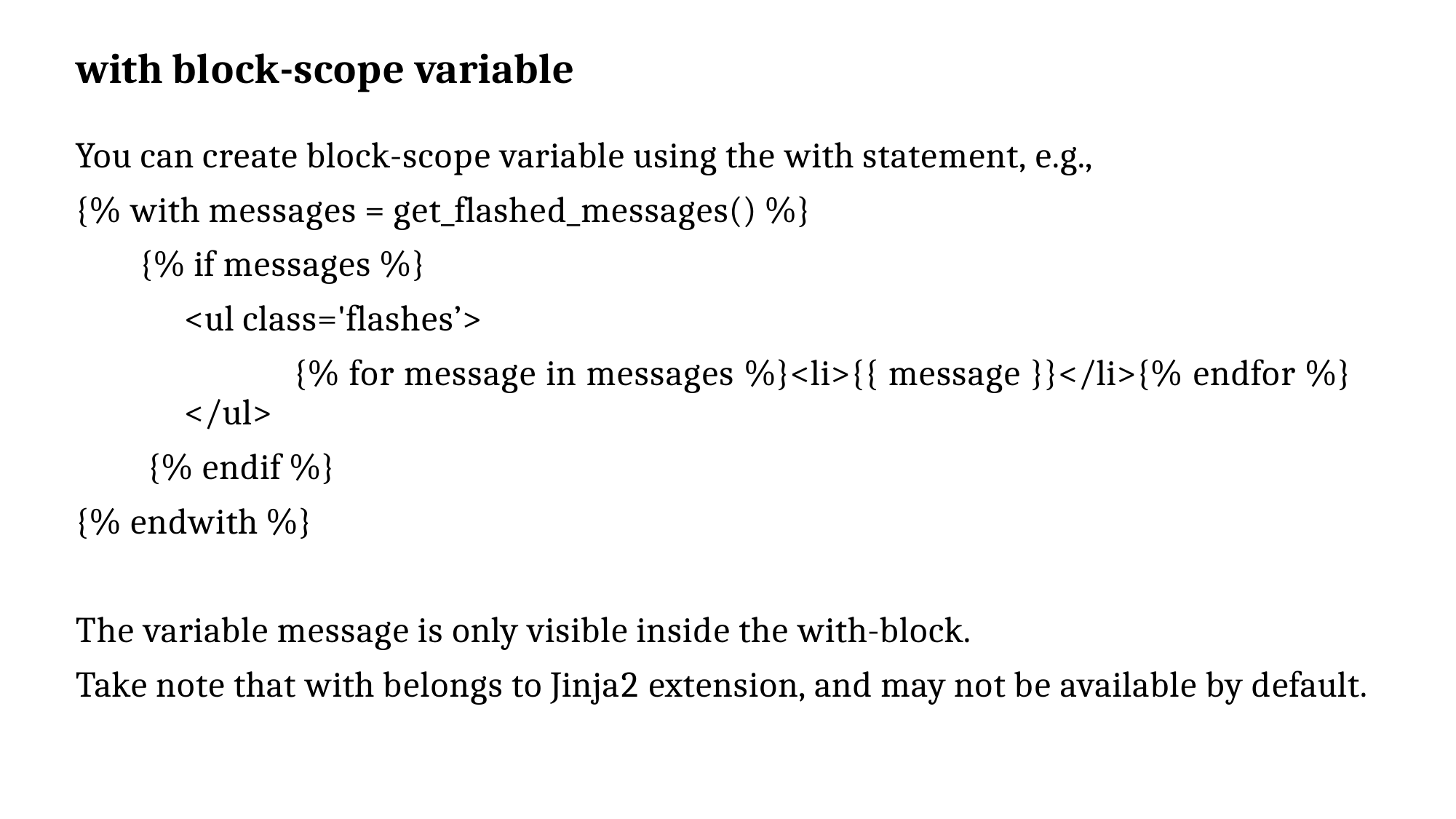

with block-scope variable

You can create block-scope variable using the with statement, e.g.,
{% with messages = get_flashed_messages() %}
        {% if messages %}
	<ul class='flashes’>
		{% for message in messages %}<li>{{ message }}</li>{% endfor %}    	</ul>
         {% endif %}
{% endwith %}

The variable message is only visible inside the with-block.
Take note that with belongs to Jinja2 extension, and may not be available by default.